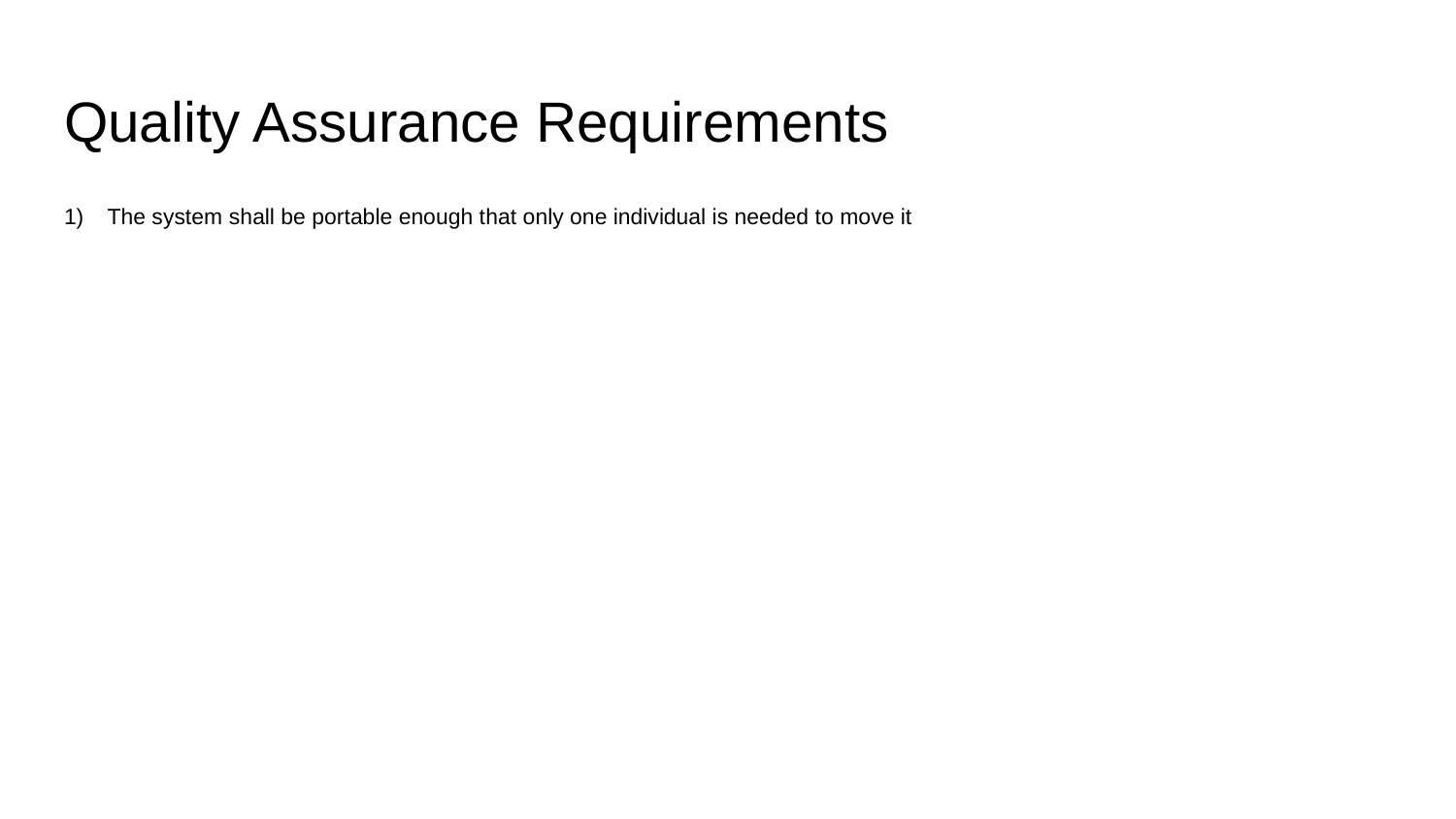

# Quality Assurance Requirements
1)      The system shall be portable enough that only one individual is needed to move it